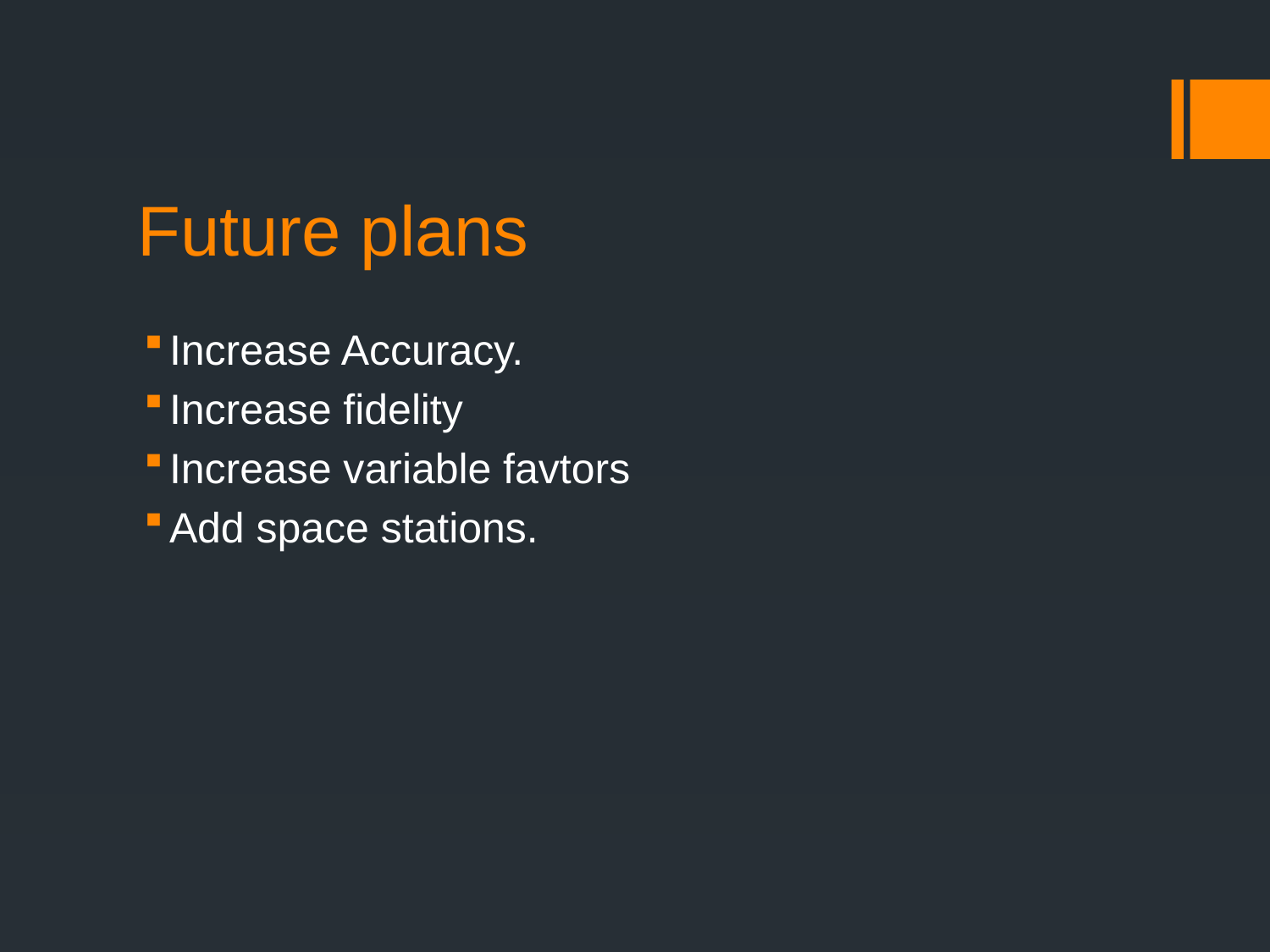

# Future plans
Increase Accuracy.
Increase fidelity
Increase variable favtors
Add space stations.